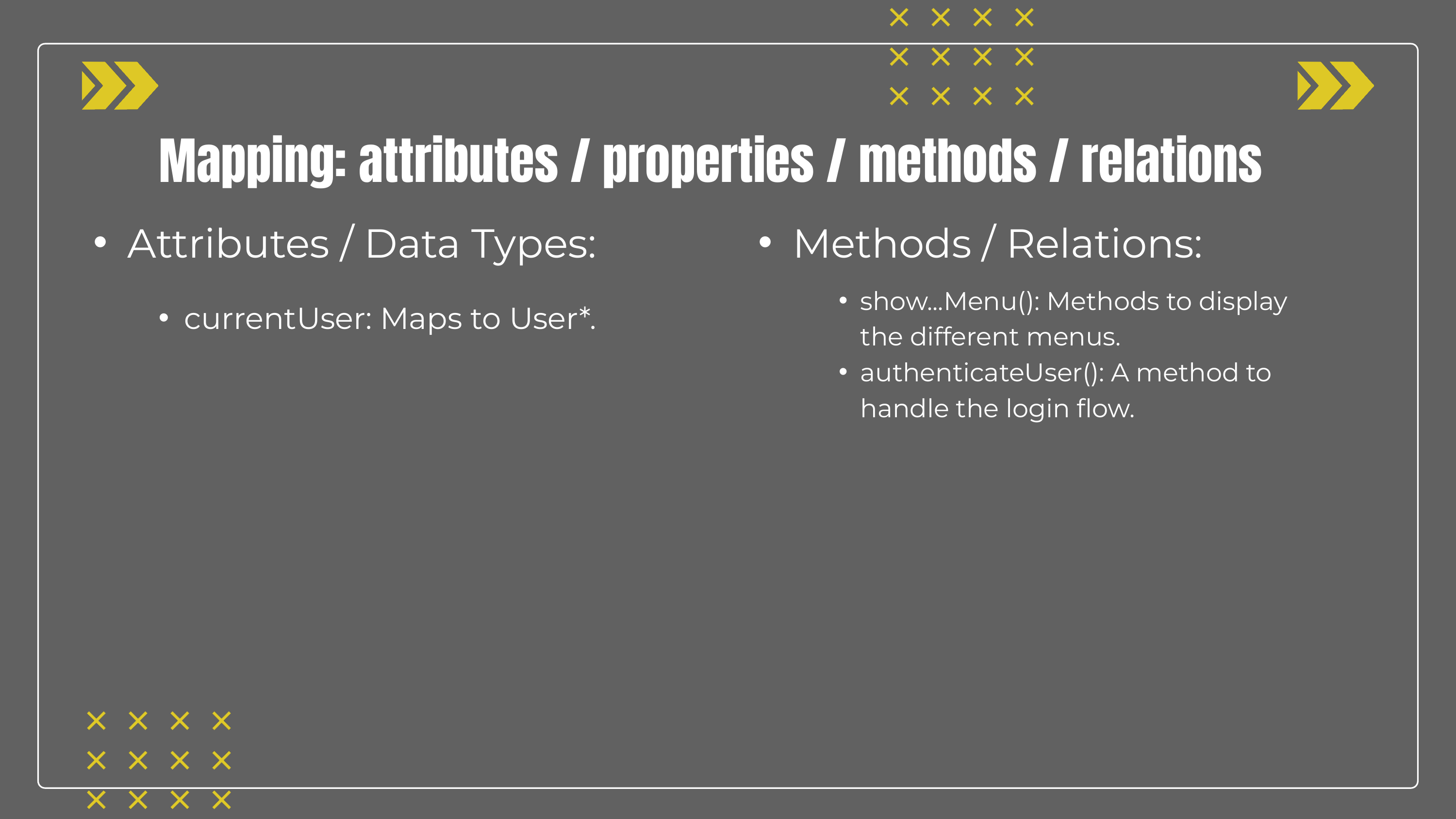

Mapping: attributes / properties / methods / relations

Attributes / Data Types:

Methods / Relations:

show...Menu(): Methods to display the different menus.
authenticateUser(): A method to handle the login flow.

currentUser: Maps to User*.